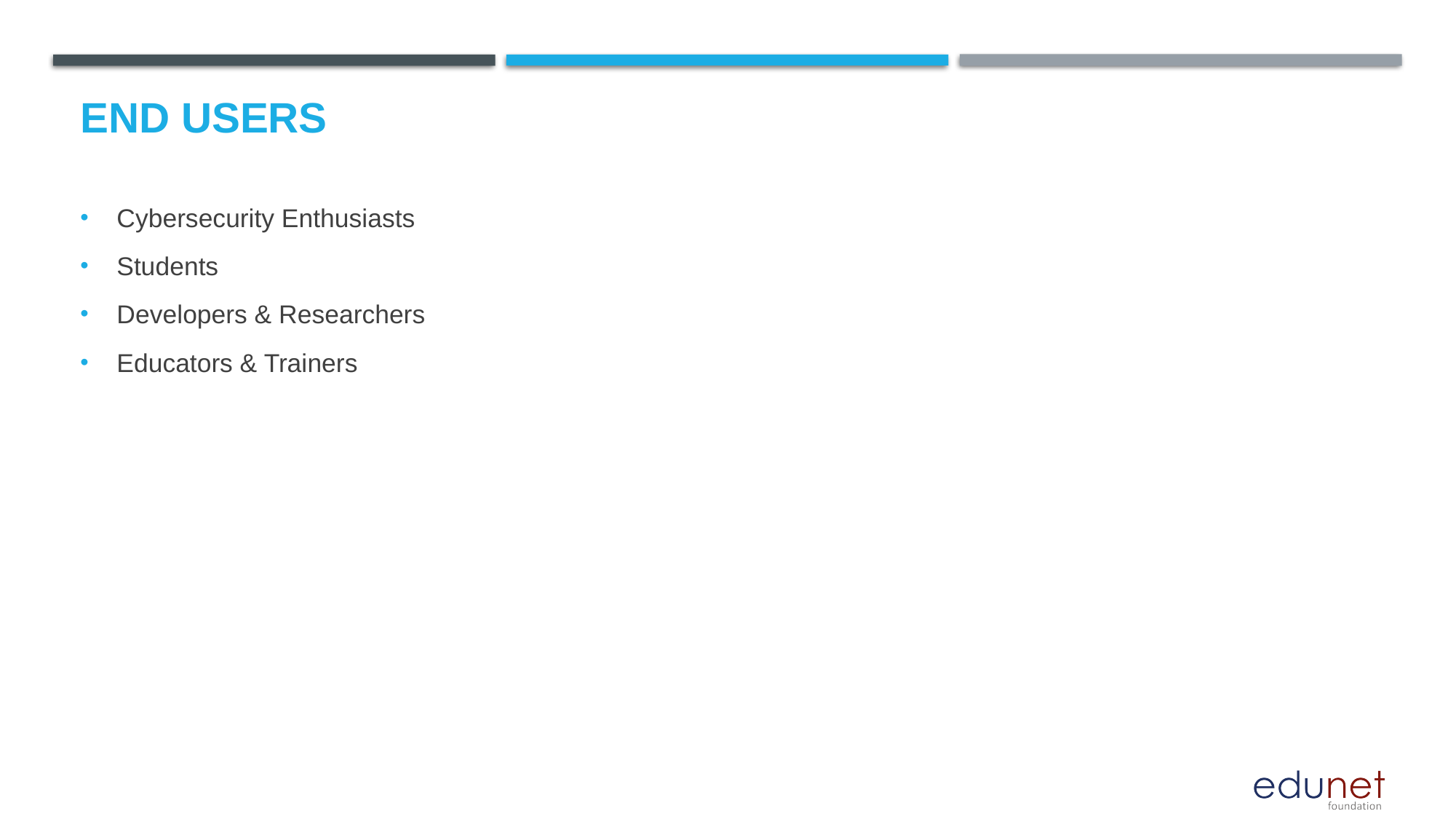

# End users
Cybersecurity Enthusiasts
Students
Developers & Researchers
Educators & Trainers